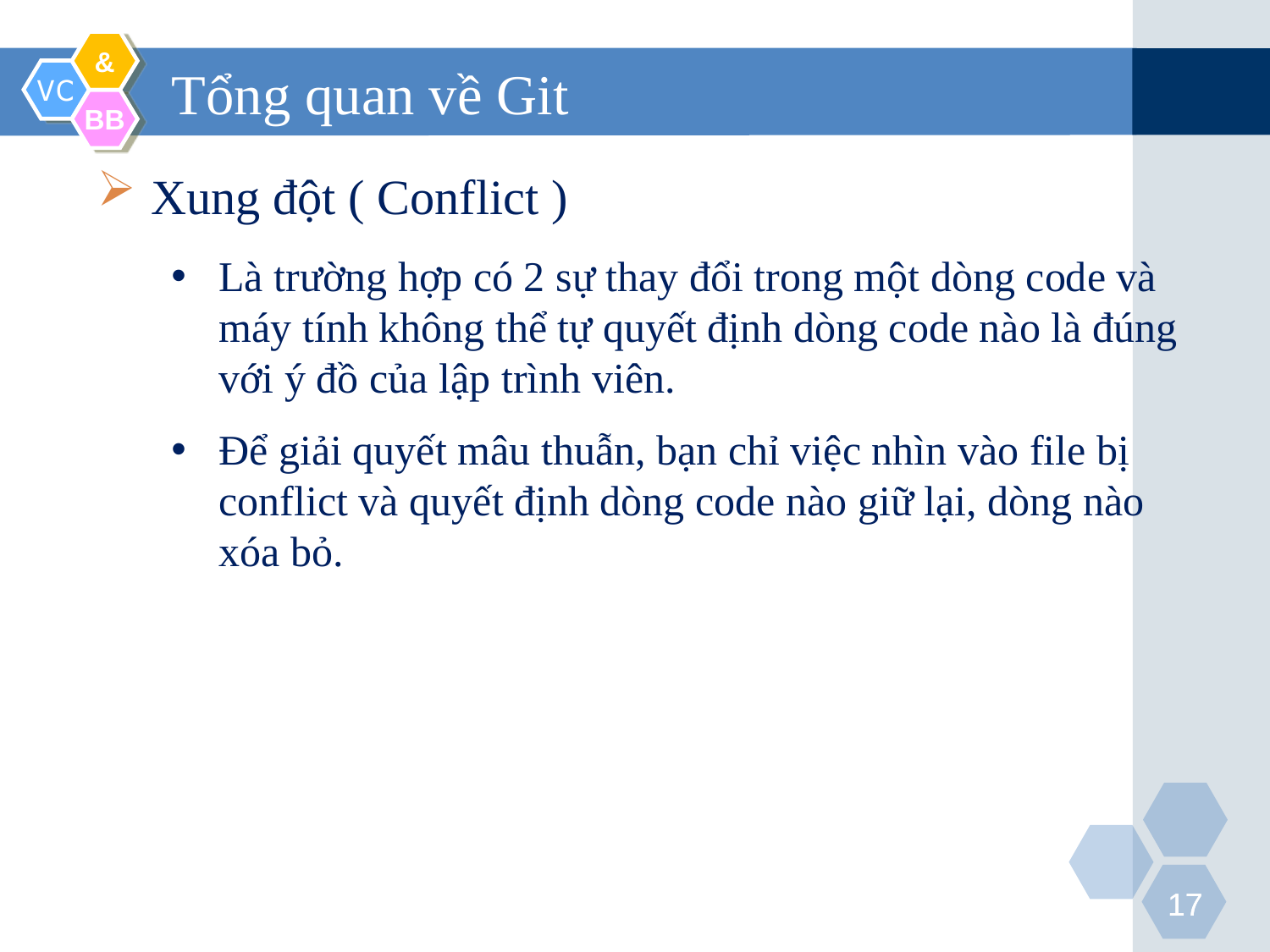

# Tổng quan về Git
 Xung đột ( Conflict )

Là trường hợp có 2 sự thay đổi trong một dòng code và máy tính không thể tự quyết định dòng code nào là đúng với ý đồ của lập trình viên.
Để giải quyết mâu thuẫn, bạn chỉ việc nhìn vào file bị conflict và quyết định dòng code nào giữ lại, dòng nào xóa bỏ.